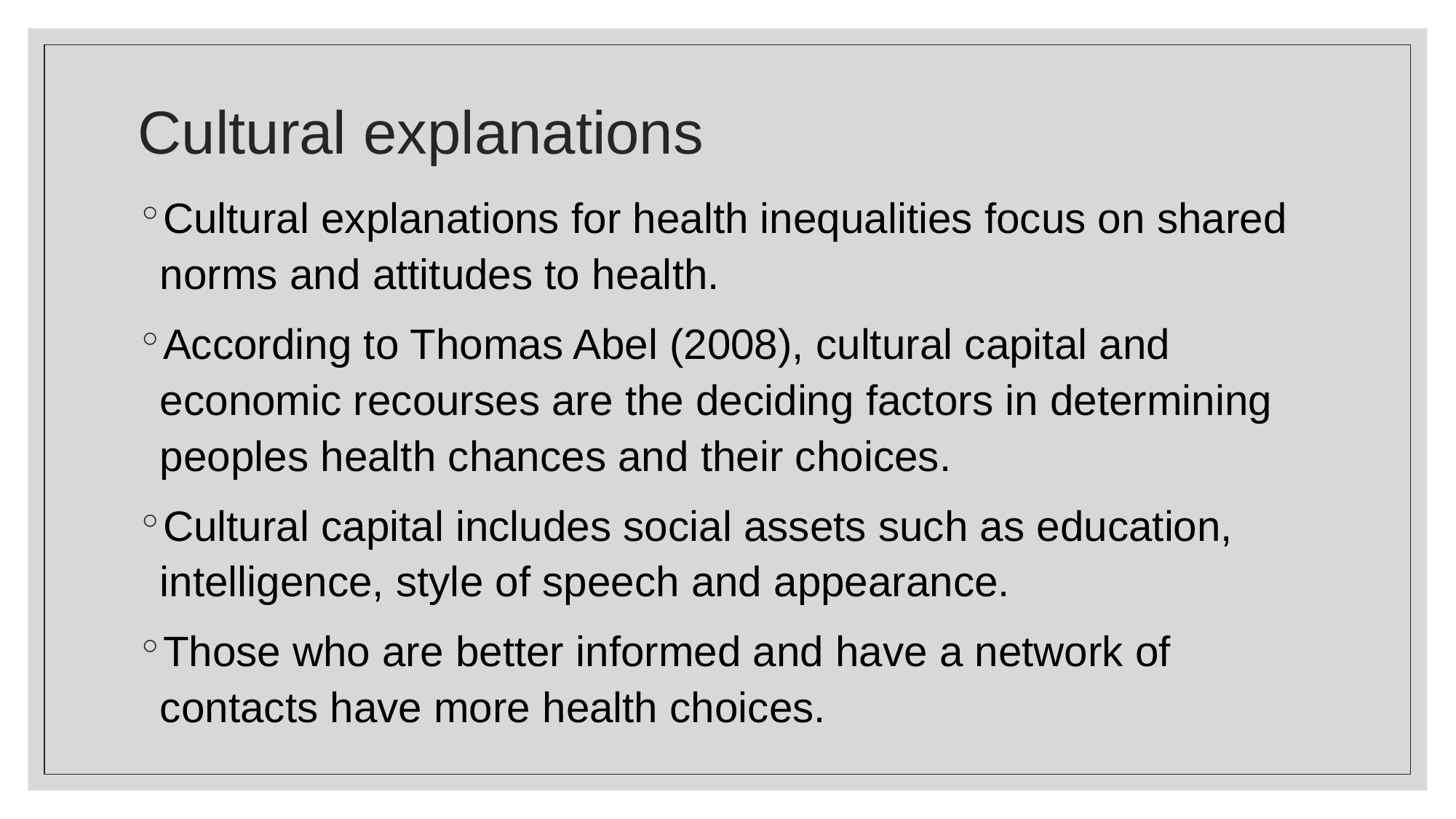

# Cultural explanations
Cultural explanations for health inequalities focus on shared norms and attitudes to health.
According to Thomas Abel (2008), cultural capital and economic recourses are the deciding factors in determining peoples health chances and their choices.
Cultural capital includes social assets such as education, intelligence, style of speech and appearance.
Those who are better informed and have a network of contacts have more health choices.